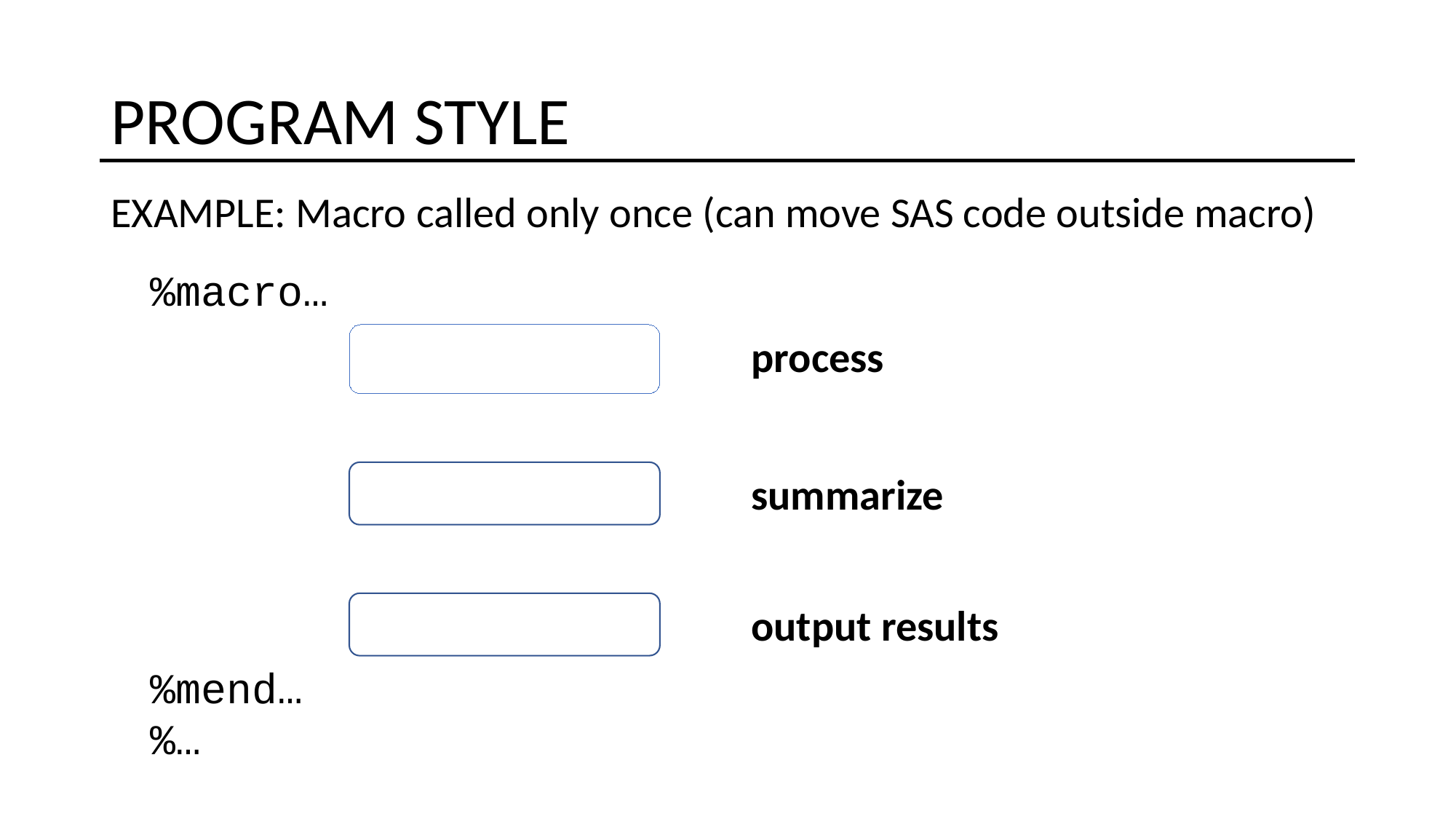

# PROGRAM STYLE
EXAMPLE: Macro called only once (can move SAS code outside macro)
%macro…

process

summarize

output results
%mend…
%…